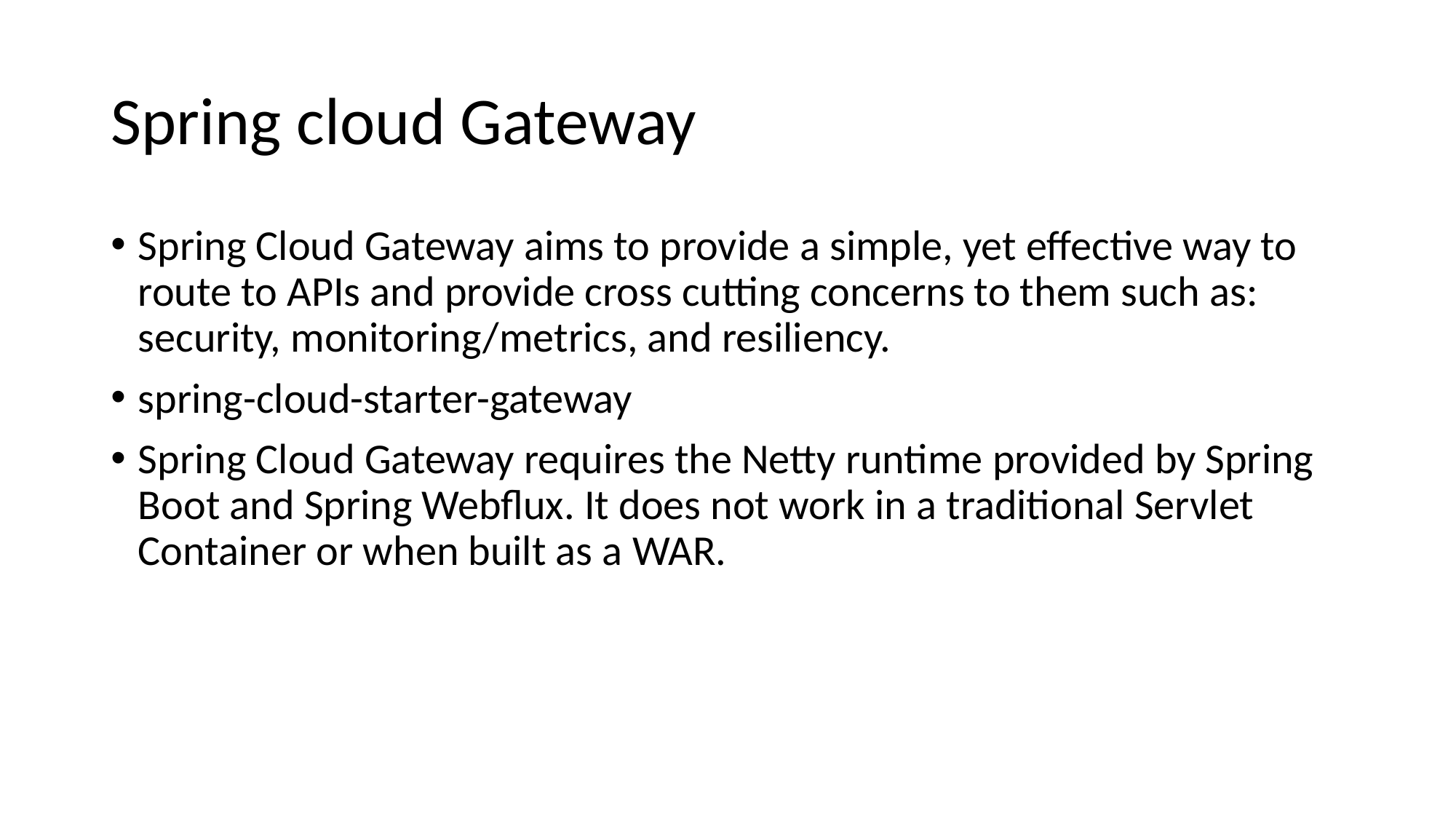

# Spring cloud Gateway
Spring Cloud Gateway aims to provide a simple, yet effective way to route to APIs and provide cross cutting concerns to them such as: security, monitoring/metrics, and resiliency.
spring-cloud-starter-gateway
Spring Cloud Gateway requires the Netty runtime provided by Spring Boot and Spring Webflux. It does not work in a traditional Servlet Container or when built as a WAR.